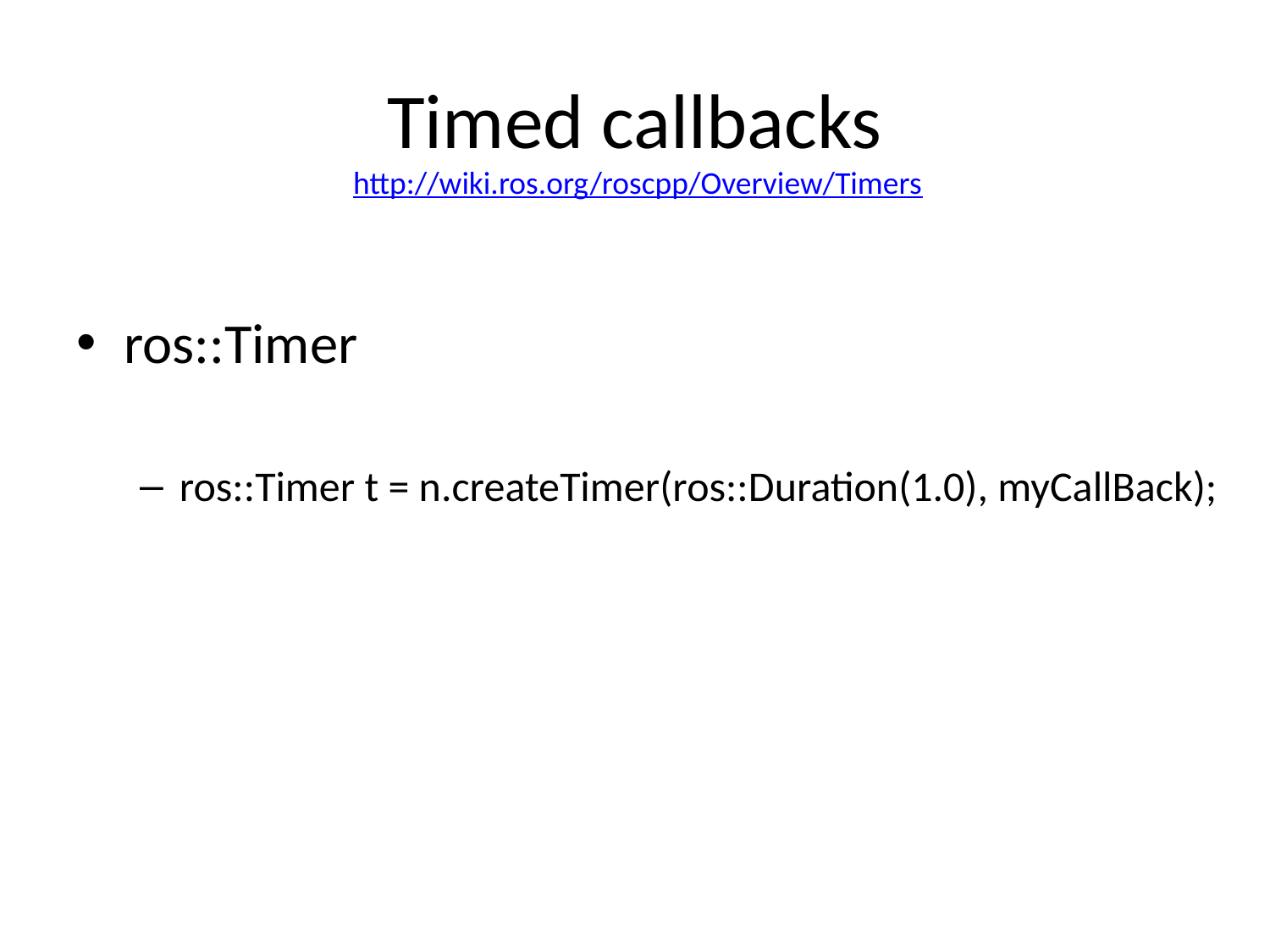

# Timed callbacks
http://wiki.ros.org/roscpp/Overview/Timers

ros::Timer

ros::Timer t = n.createTimer(ros::Duration(1.0), myCallBack);